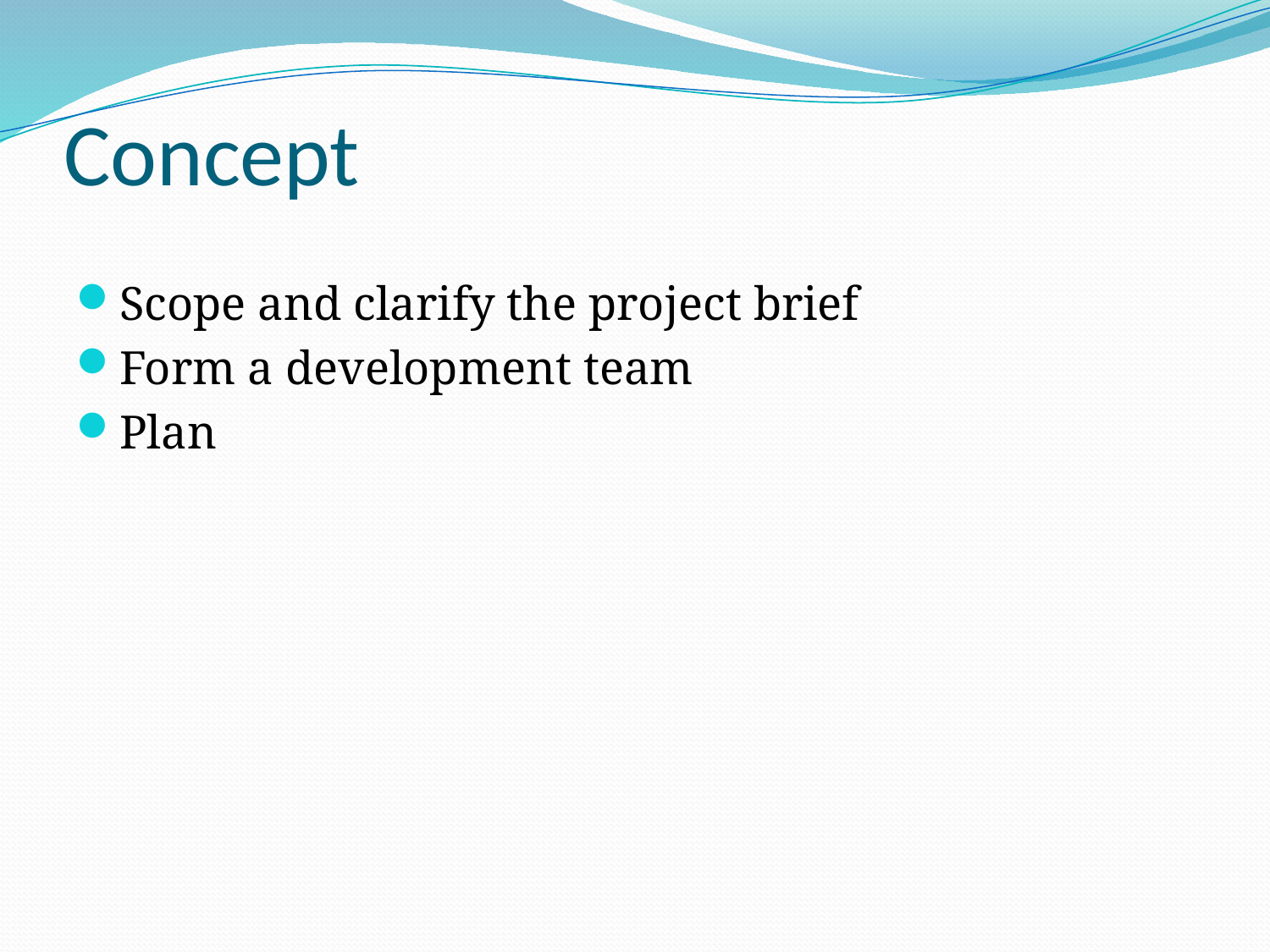

# Concept
Scope and clarify the project brief
Form a development team
Plan